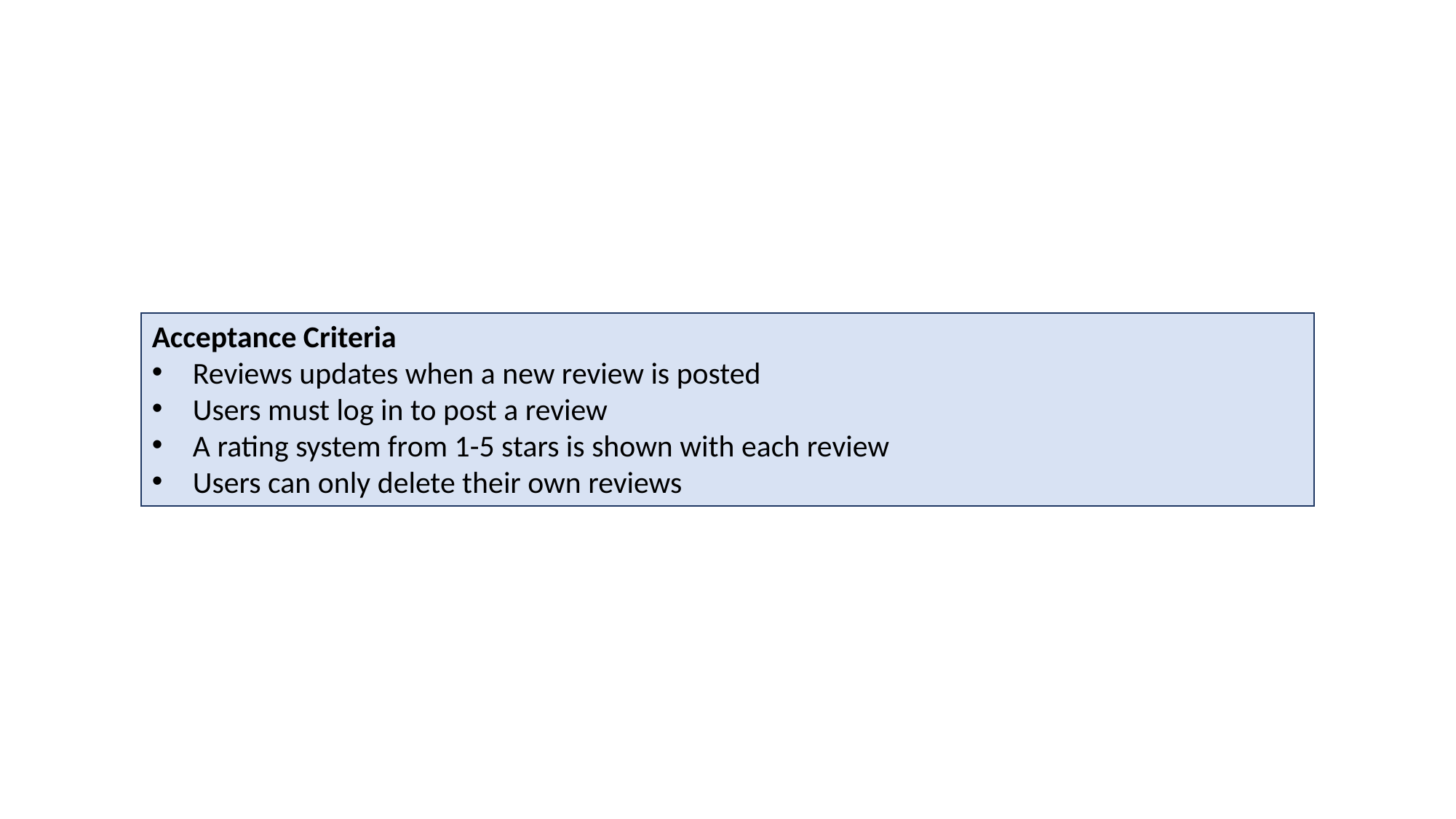

Acceptance Criteria
Reviews updates when a new review is posted
Users must log in to post a review
A rating system from 1-5 stars is shown with each review
Users can only delete their own reviews